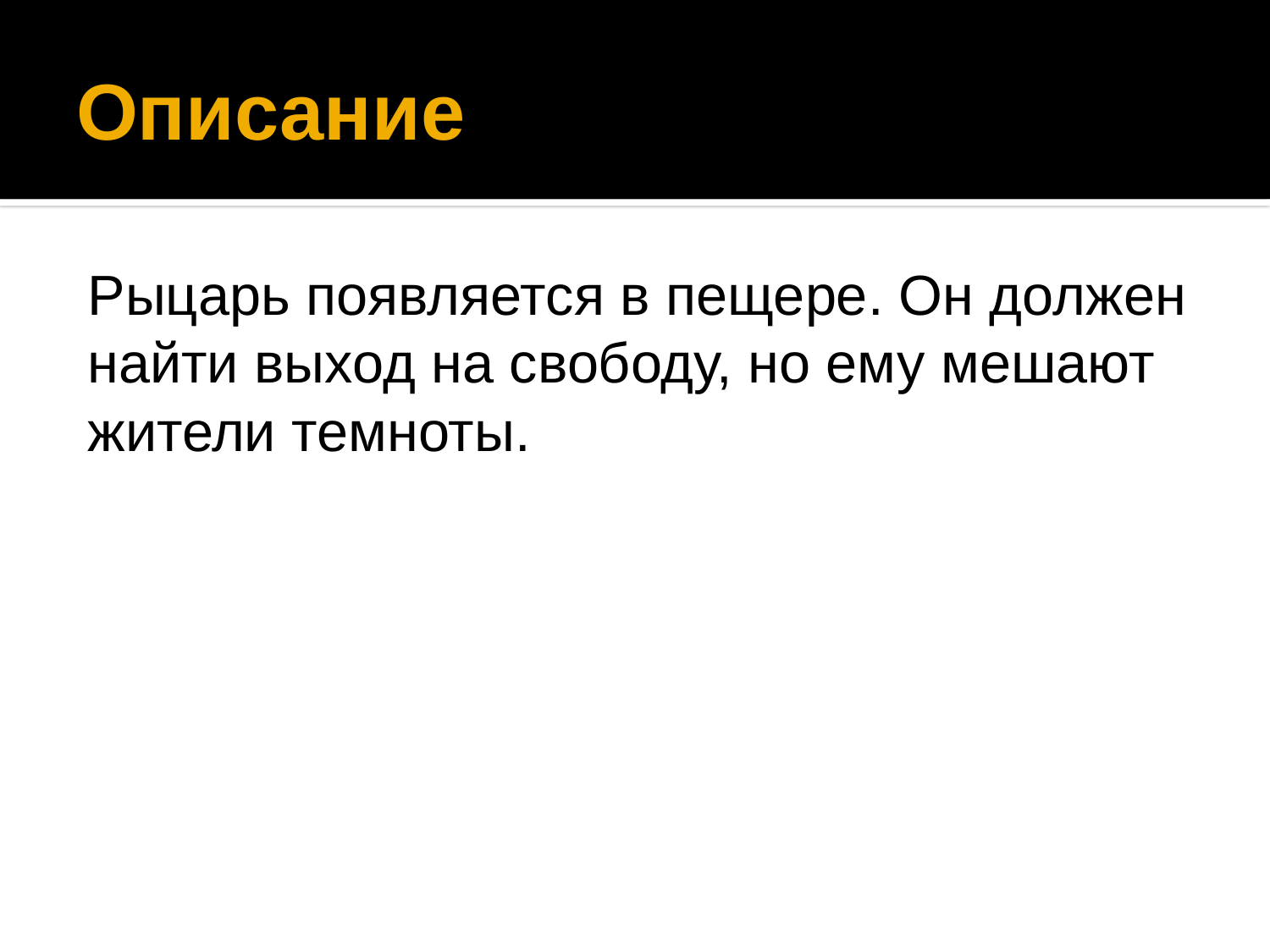

# Описание
Рыцарь появляется в пещере. Он должен найти выход на свободу, но ему мешают жители темноты.